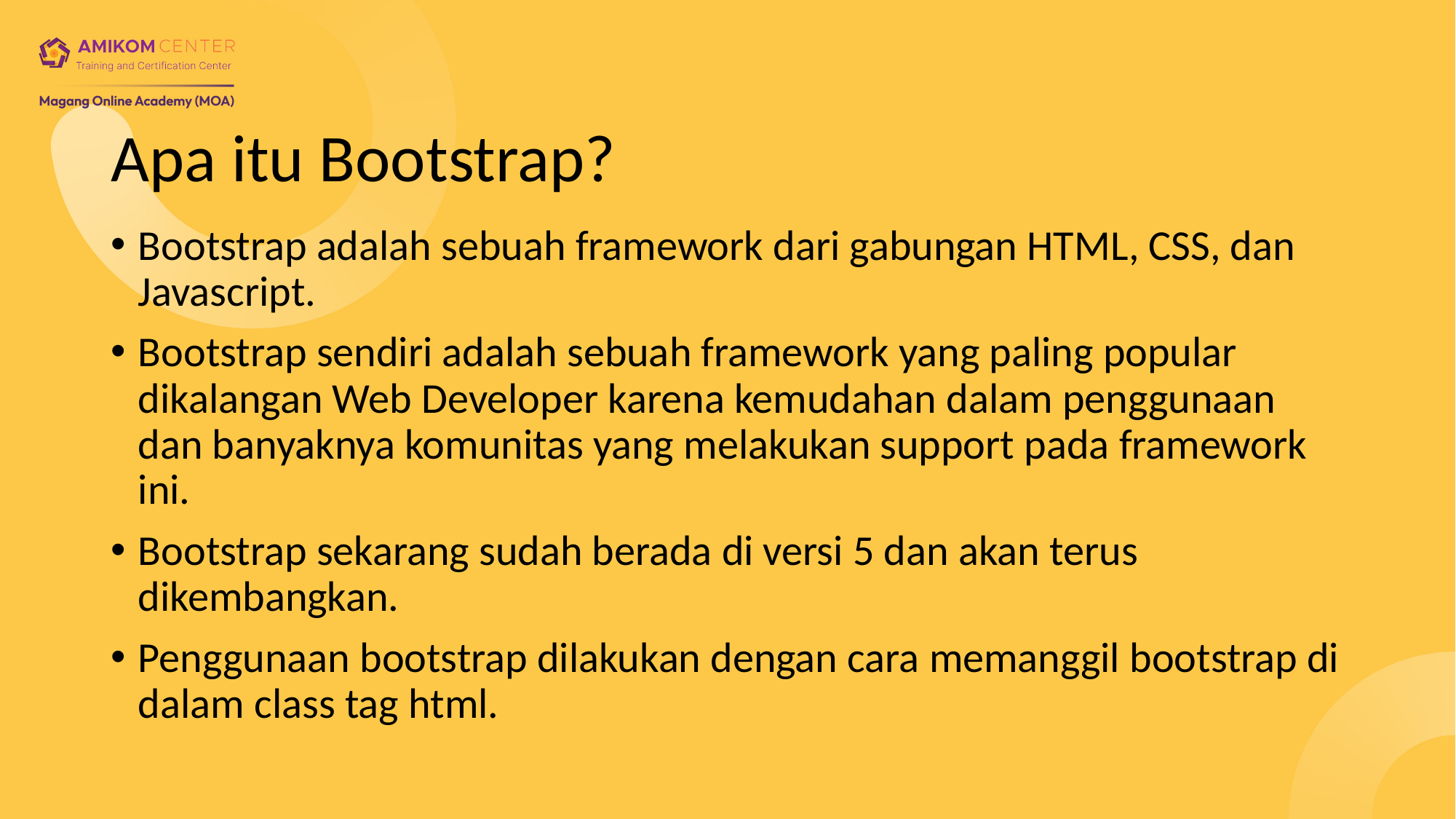

# Apa itu Bootstrap?
Bootstrap adalah sebuah framework dari gabungan HTML, CSS, dan Javascript.
Bootstrap sendiri adalah sebuah framework yang paling popular dikalangan Web Developer karena kemudahan dalam penggunaan dan banyaknya komunitas yang melakukan support pada framework ini.
Bootstrap sekarang sudah berada di versi 5 dan akan terus dikembangkan.
Penggunaan bootstrap dilakukan dengan cara memanggil bootstrap di dalam class tag html.